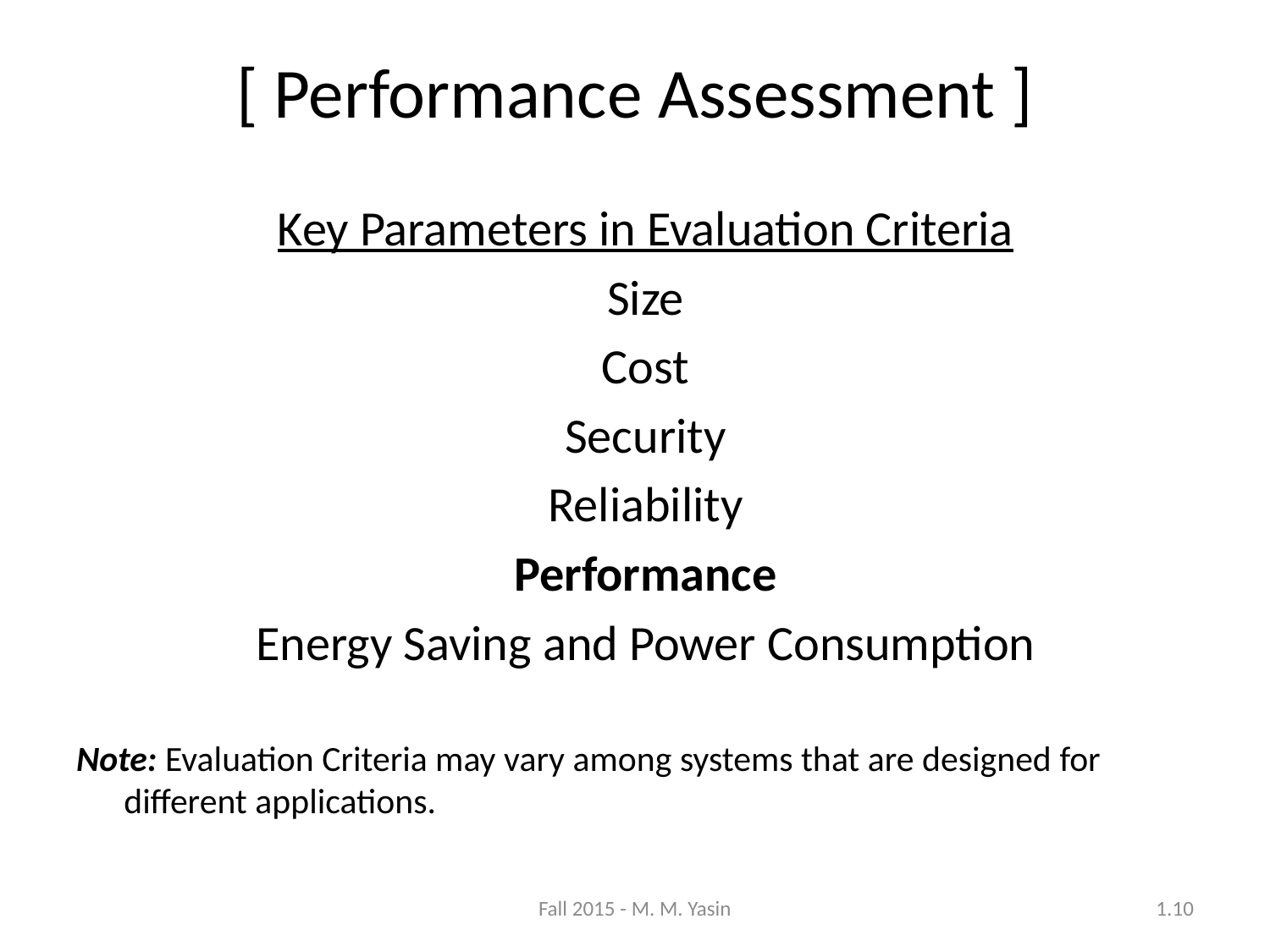

# [ Performance Assessment ]
Key Parameters in Evaluation Criteria
Size
Cost
Security
Reliability
Performance
Energy Saving and Power Consumption

Note: Evaluation Criteria may vary among systems that are designed for different applications.

Fall 2015 - M. M. Yasin
1.10